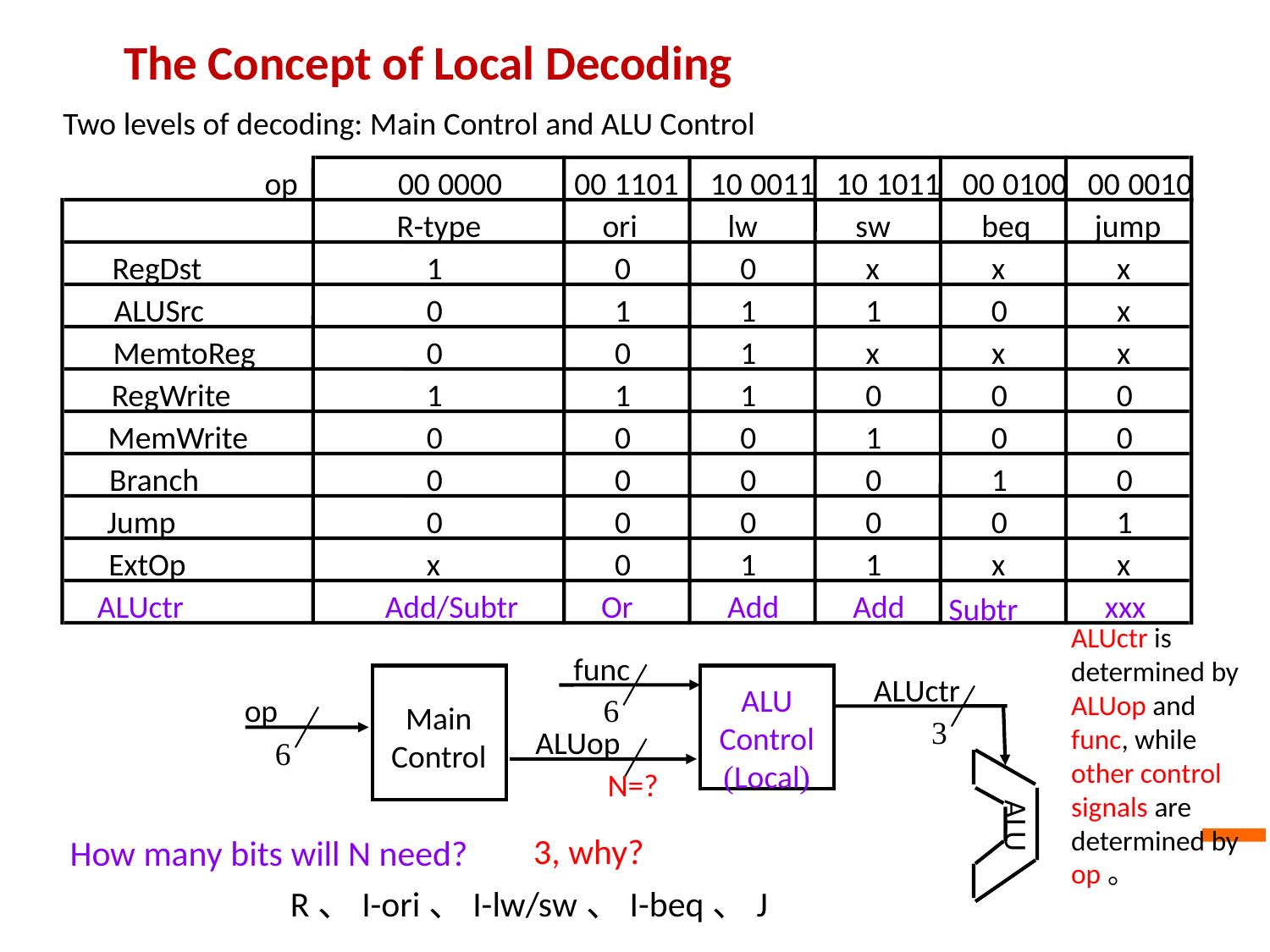

# The Concept of Local Decoding
Two levels of decoding: Main Control and ALU Control

op

00 0000
00 1101
10 0011
10 1011
00 0100
00 0010

R-type
ori
lw
sw
beq
jump

RegDst
1
0
0
x
x
x

ALUSrc
0
1
1
1
0
x

MemtoReg
0
0
1
x
x
x

RegWrite
1
1
1
0
0
0

MemWrite
0
0
0
1
0
0

Branch
0
0
0
0
1
0

Jump
0
0
0
0
0
1

ExtOp
x
0
1
1
x
x

ALUctr
Add/Subtr
Or
Add
Add
xxx
Subtr

ALUctr is determined by ALUop and func, while other control signals are determined by op。
func
ALUctr

ALU
Control
(Local)
op

6

Main
Control

3

ALUop

6

N=?
ALU
3, why?
How many bits will N need?
R、I-ori、I-lw/sw、I-beq、J